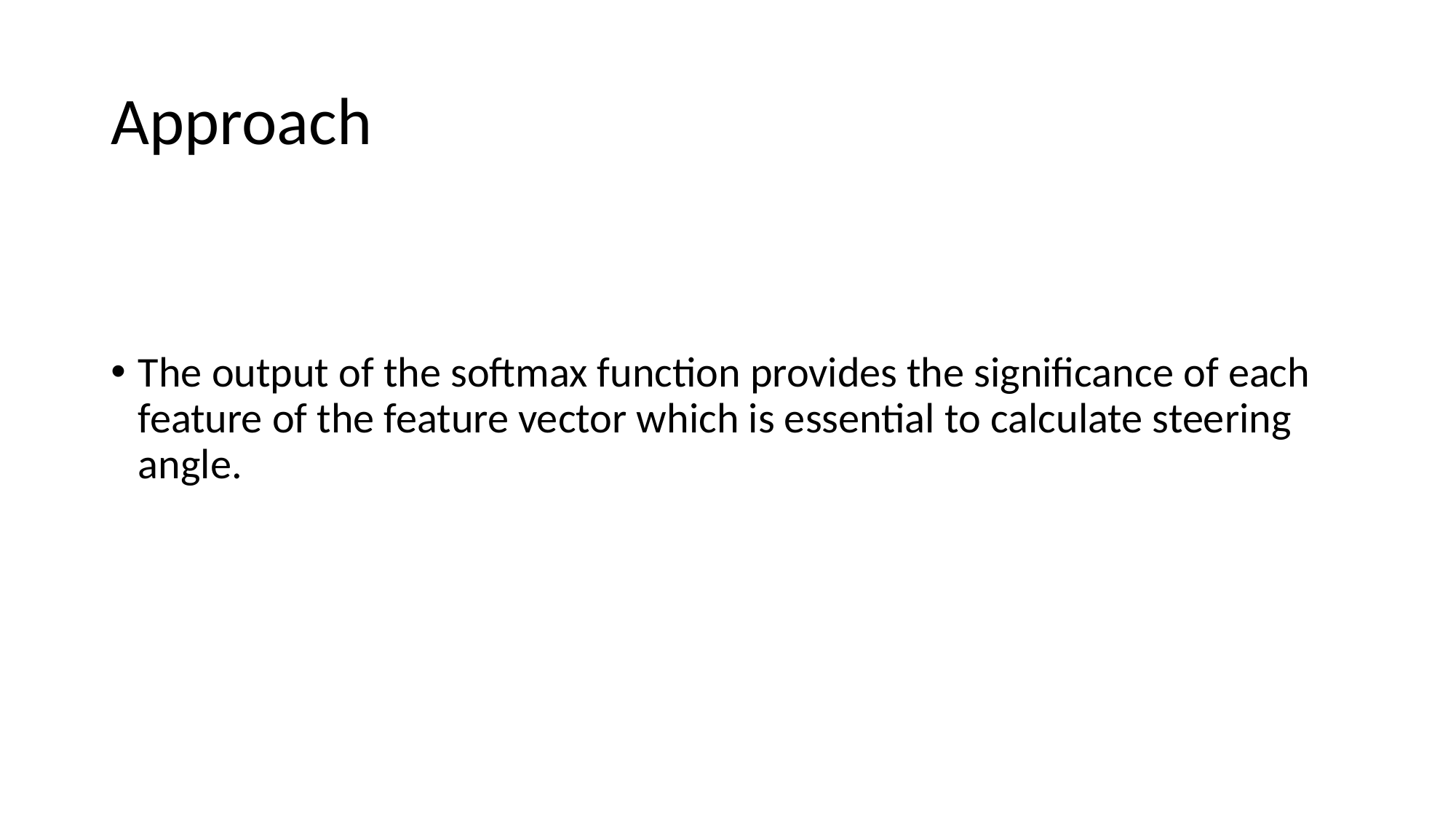

# Approach

The output of the softmax function provides the significance of each feature of the feature vector which is essential to calculate steering angle.